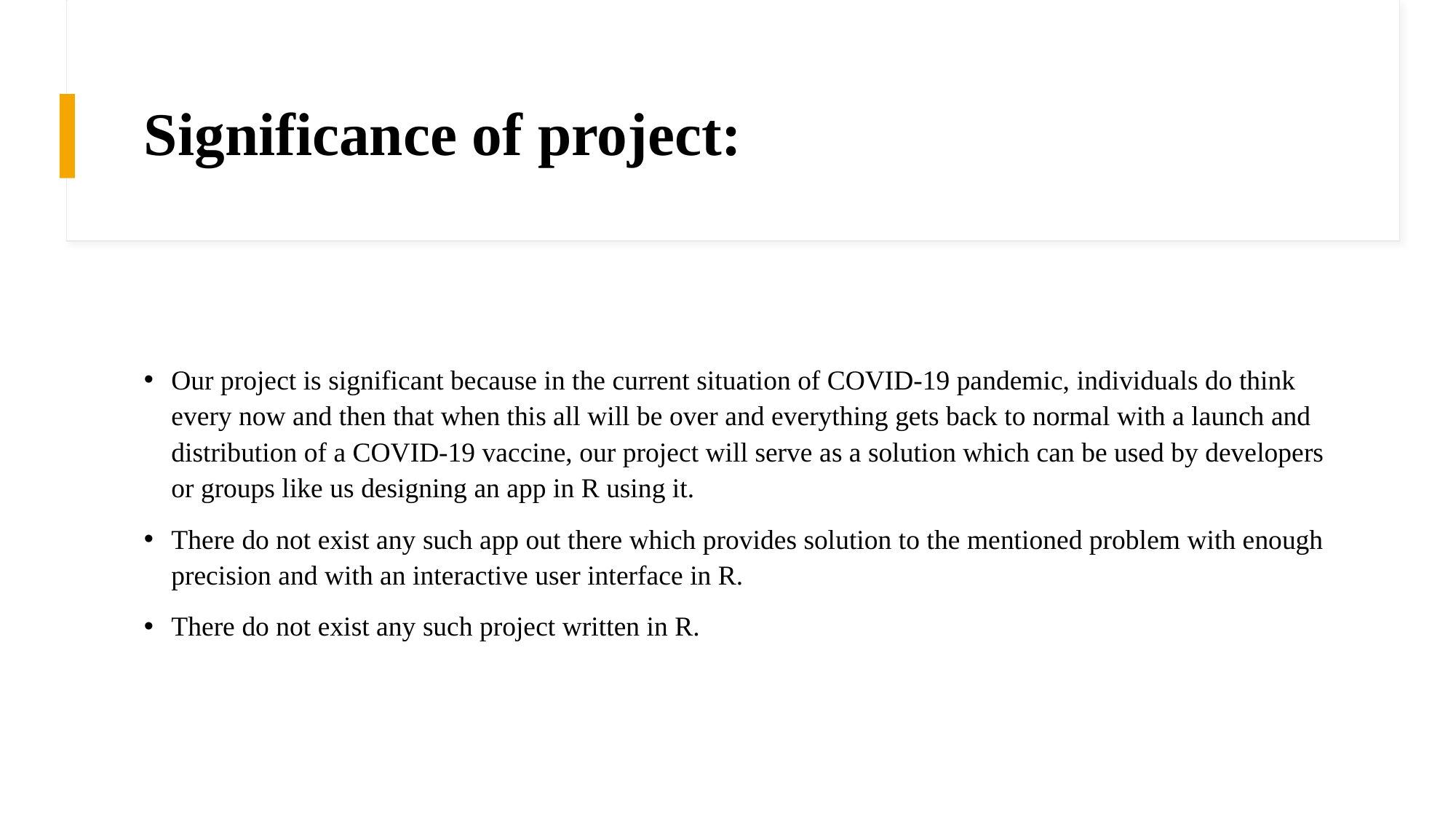

# Significance of project:
Our project is significant because in the current situation of COVID-19 pandemic, individuals do think every now and then that when this all will be over and everything gets back to normal with a launch and distribution of a COVID-19 vaccine, our project will serve as a solution which can be used by developers or groups like us designing an app in R using it.
There do not exist any such app out there which provides solution to the mentioned problem with enough precision and with an interactive user interface in R.
There do not exist any such project written in R.